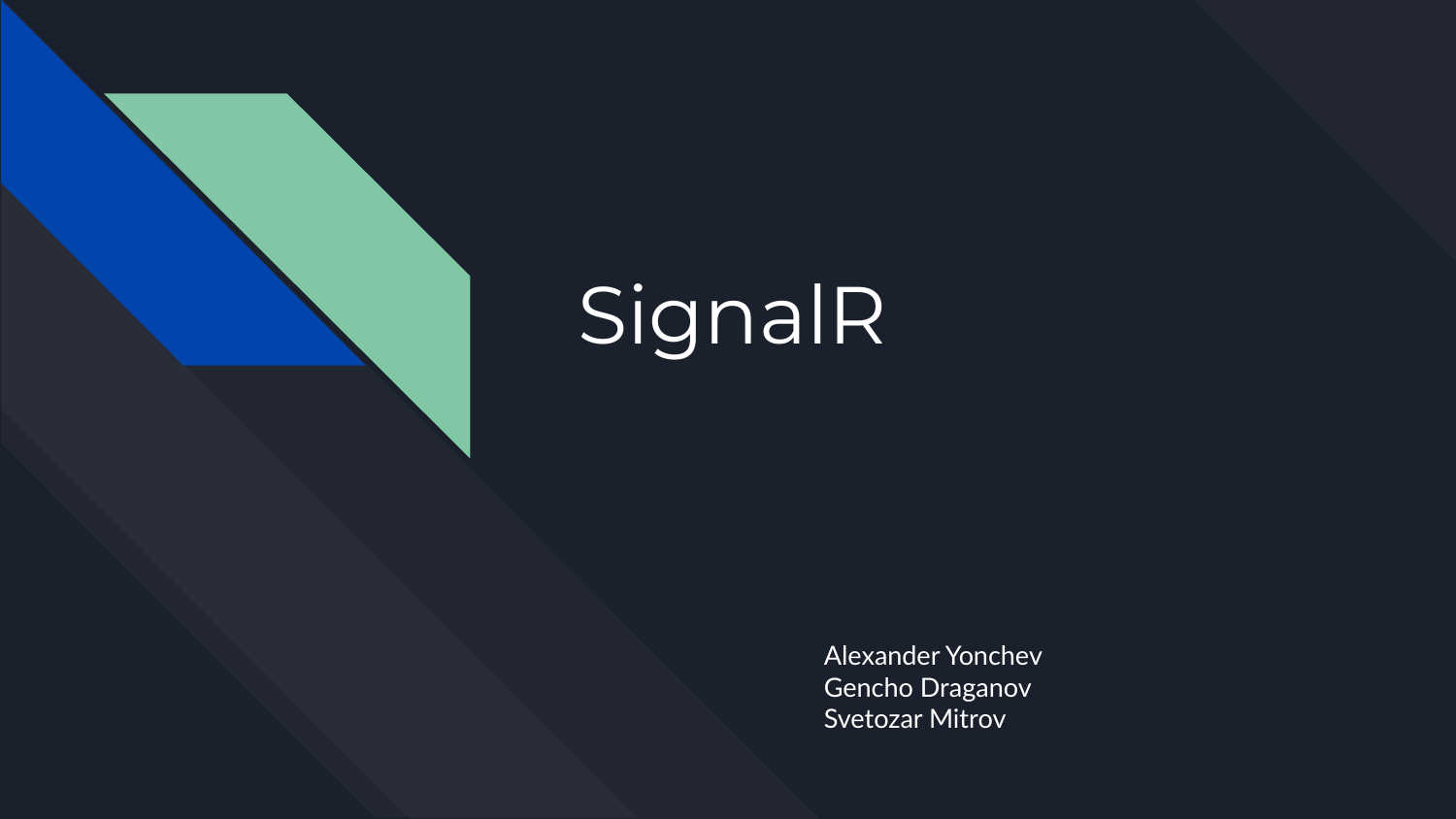

# SignalR
Alexander Yonchev
Gencho Draganov
Svetozar Mitrov